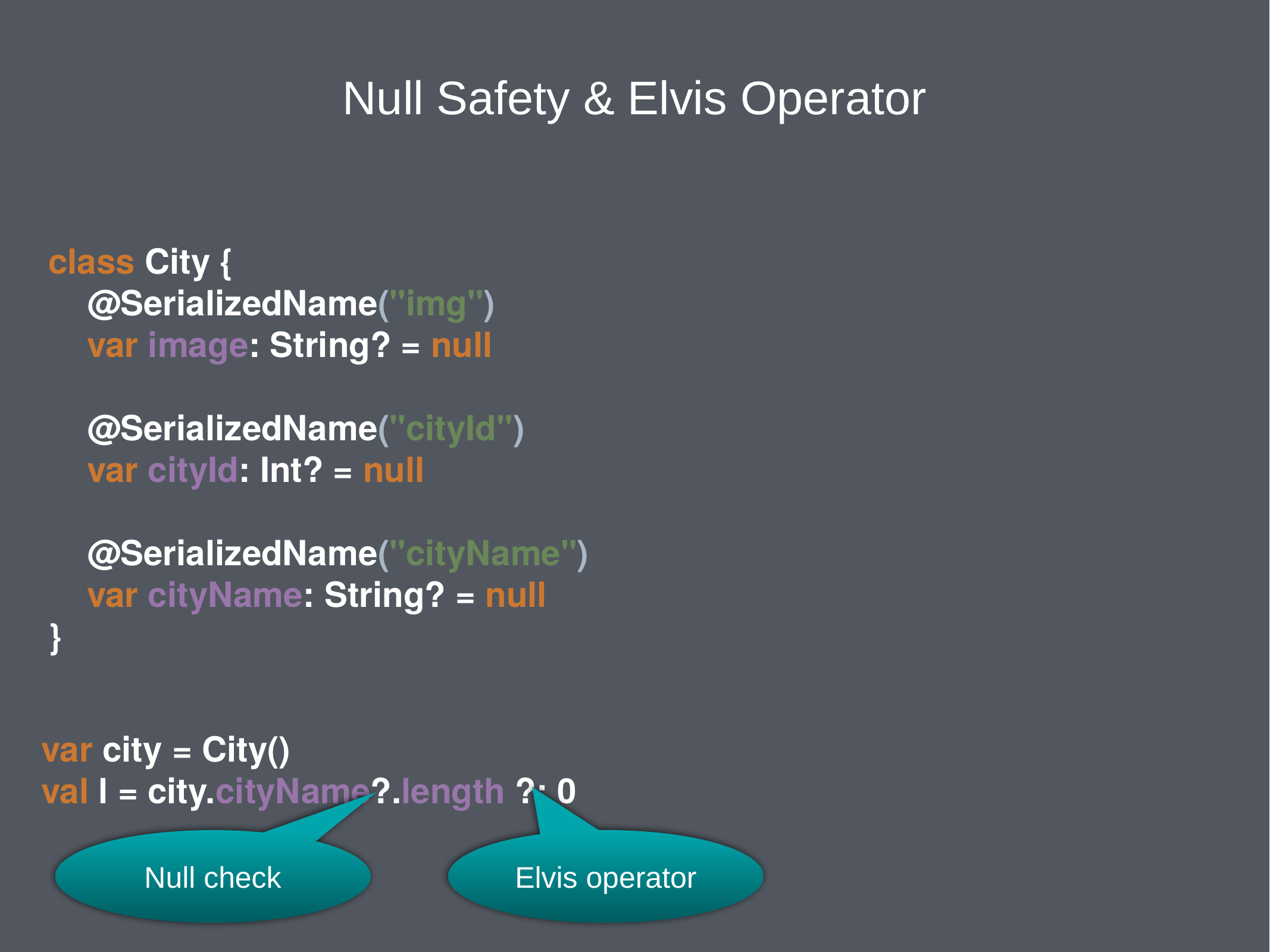

Null Safety & Elvis Operator

class City {
    @SerializedName("img")
    var image: String? = null

    @SerializedName("cityId")
    var cityId: Int? = null

    @SerializedName("cityName")
    var cityName: String? = null
}

var city = City()
val l = city.cityName?.length ?: 0

Null check
Elvis operator